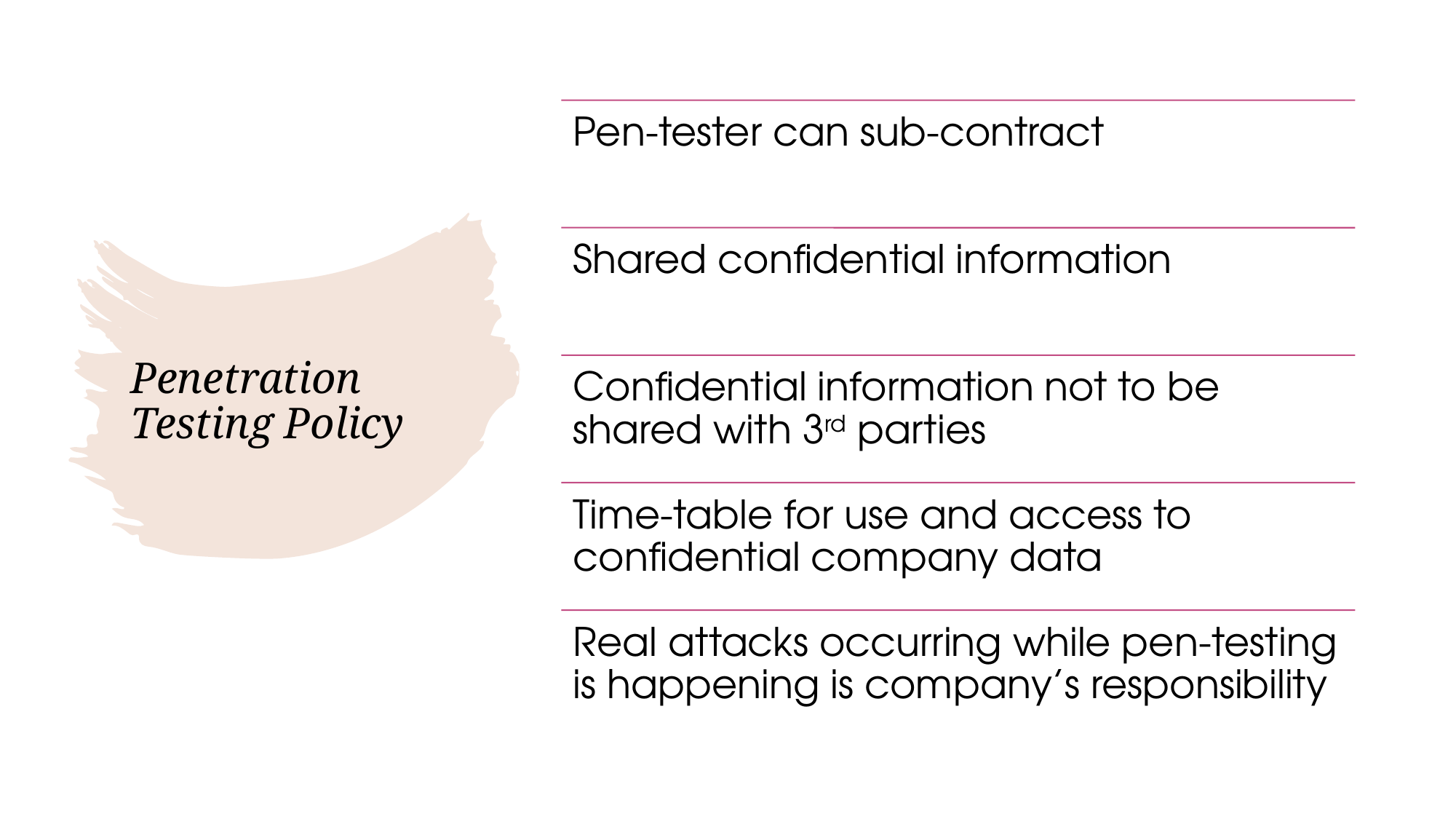

Pen-tester can sub-contract
Shared confidential information
Confidential information not to be shared with 3rd parties
Time-table for use and access to confidential company data
Real attacks occurring while pen-testing is happening is company’s responsibility

# Penetration Testing Policy